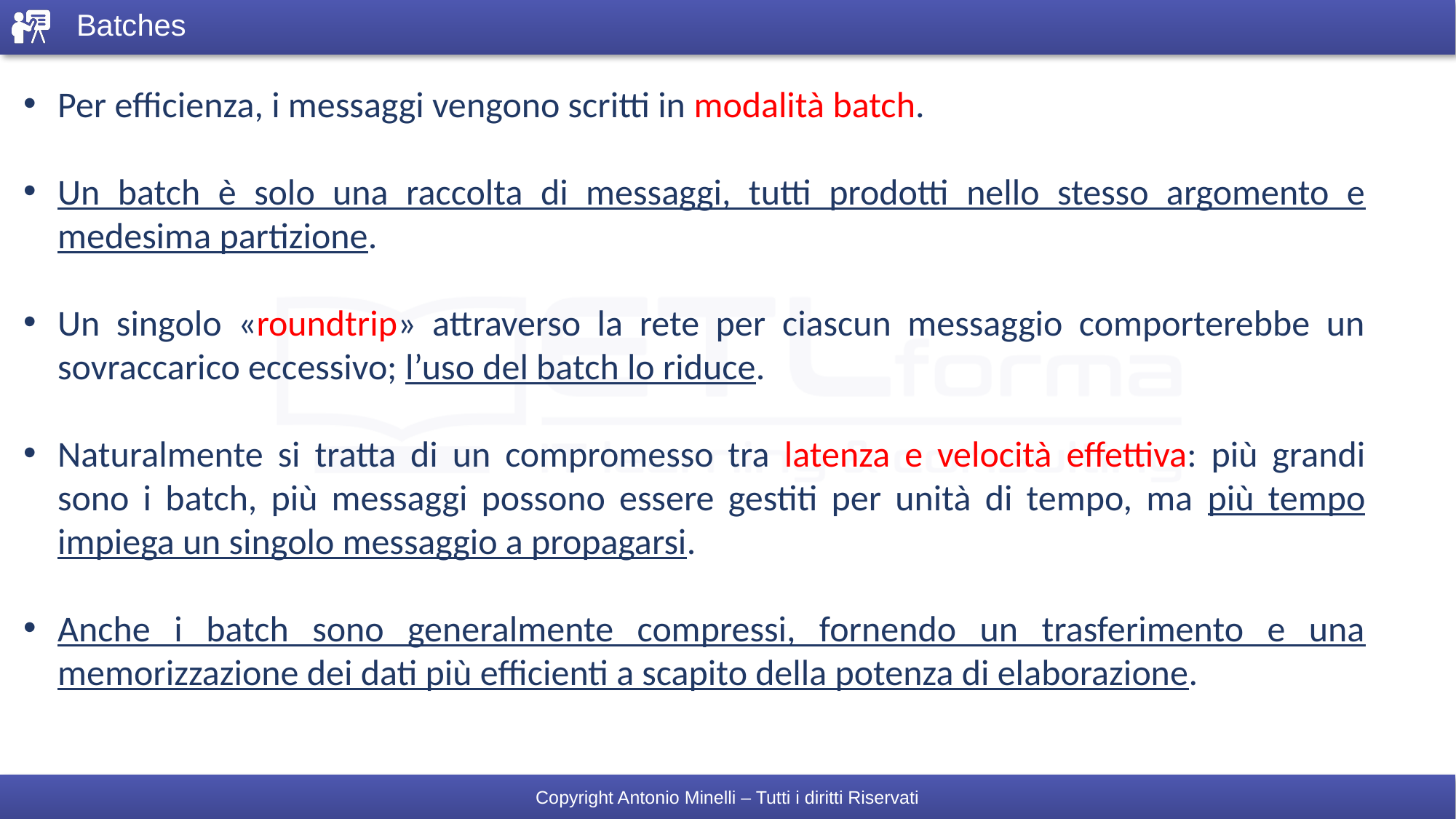

# Batches
Per efficienza, i messaggi vengono scritti in modalità batch.

Un batch è solo una raccolta di messaggi, tutti prodotti nello stesso argomento e medesima partizione.

Un singolo «roundtrip» attraverso la rete per ciascun messaggio comporterebbe un sovraccarico eccessivo; l’uso del batch lo riduce.

Naturalmente si tratta di un compromesso tra latenza e velocità effettiva: più grandi sono i batch, più messaggi possono essere gestiti per unità di tempo, ma più tempo impiega un singolo messaggio a propagarsi.

Anche i batch sono generalmente compressi, fornendo un trasferimento e una memorizzazione dei dati più efficienti a scapito della potenza di elaborazione.